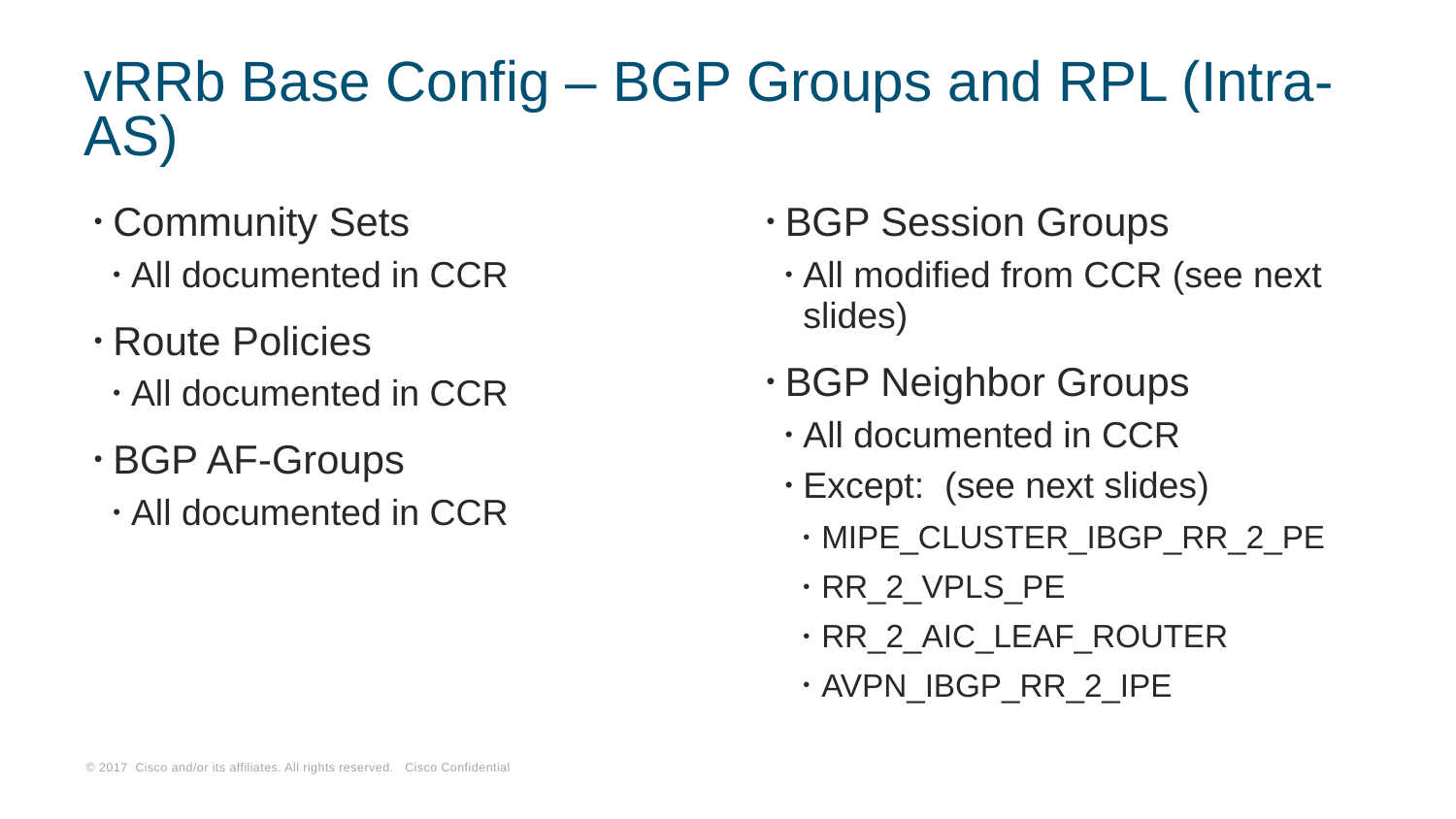

# vRRb Base Config – BGP Groups and RPL (Intra-AS)
Community Sets
All documented in CCR
Route Policies
All documented in CCR
BGP AF-Groups
All documented in CCR

BGP Session Groups
All modified from CCR (see next slides)
BGP Neighbor Groups
All documented in CCR
Except:  (see next slides)
MIPE_CLUSTER_IBGP_RR_2_PE
RR_2_VPLS_PE
RR_2_AIC_LEAF_ROUTER
AVPN_IBGP_RR_2_IPE